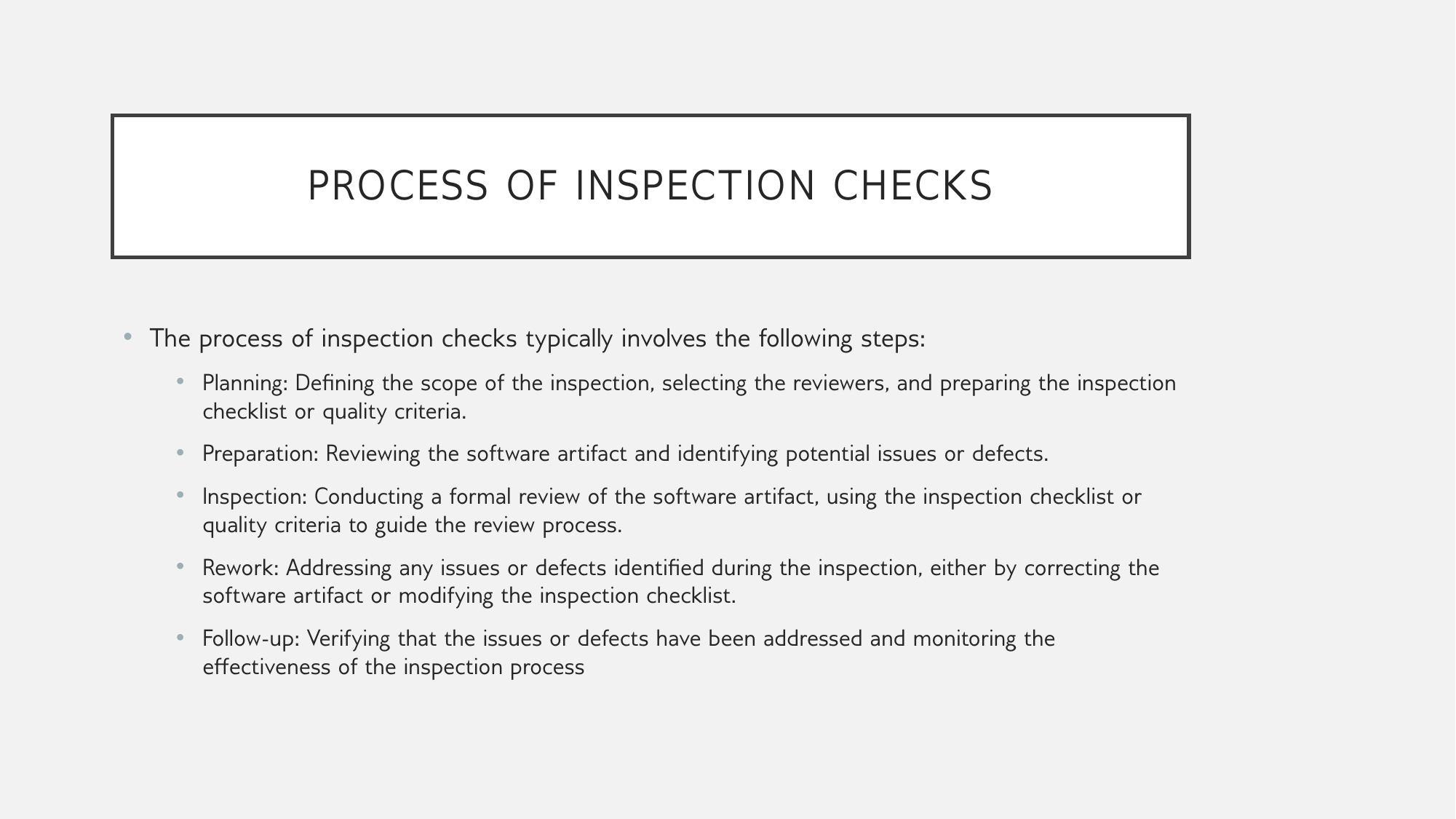

# process of inspection checks
The process of inspection checks typically involves the following steps:
Planning: Defining the scope of the inspection, selecting the reviewers, and preparing the inspection checklist or quality criteria.
Preparation: Reviewing the software artifact and identifying potential issues or defects.
Inspection: Conducting a formal review of the software artifact, using the inspection checklist or quality criteria to guide the review process.
Rework: Addressing any issues or defects identified during the inspection, either by correcting the software artifact or modifying the inspection checklist.
Follow-up: Verifying that the issues or defects have been addressed and monitoring the effectiveness of the inspection process